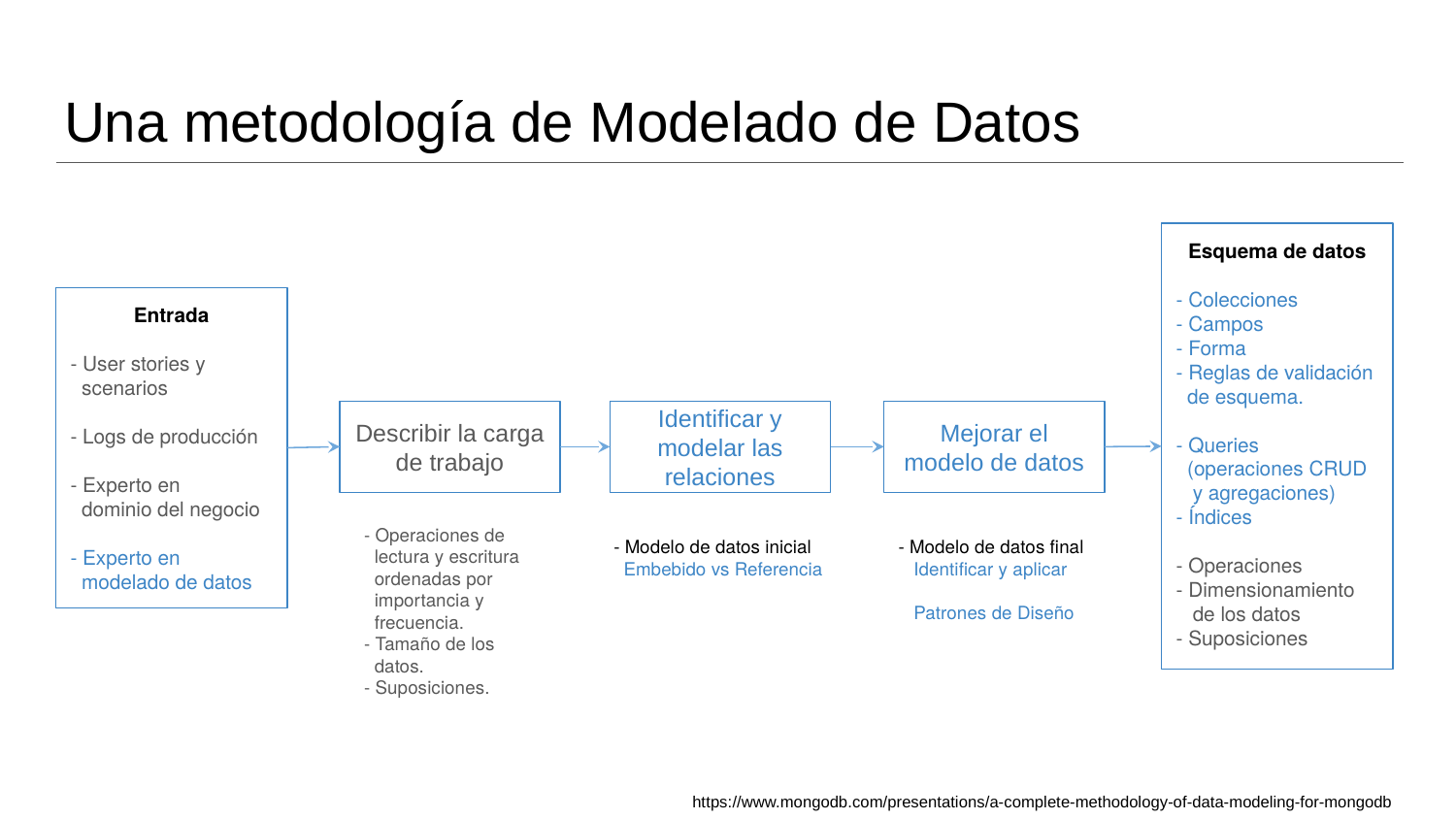

# Una metodología de Modelado de Datos
Esquema de datos

- Colecciones
- Campos
- Forma
- Reglas de validación
  de esquema.

- Queries
  (operaciones CRUD
   y agregaciones)
- Índices

- Operaciones
- Dimensionamiento
   de los datos
- Suposiciones

Entrada

- User stories y
  scenarios

- Logs de producción

- Experto en
  dominio del negocio

- Experto en
  modelado de datos

Describir la carga de trabajo
Identificar y modelar las relaciones
Mejorar el modelo de datos

- Operaciones de
  lectura y escritura
  ordenadas por
  importancia y
  frecuencia.
- Tamaño de los
  datos.
- Suposiciones.
- Modelo de datos inicial
  Embebido vs Referencia

- Modelo de datos final
   Identificar y aplicar
   Patrones de Diseño

https://www.mongodb.com/presentations/a-complete-methodology-of-data-modeling-for-mongodb